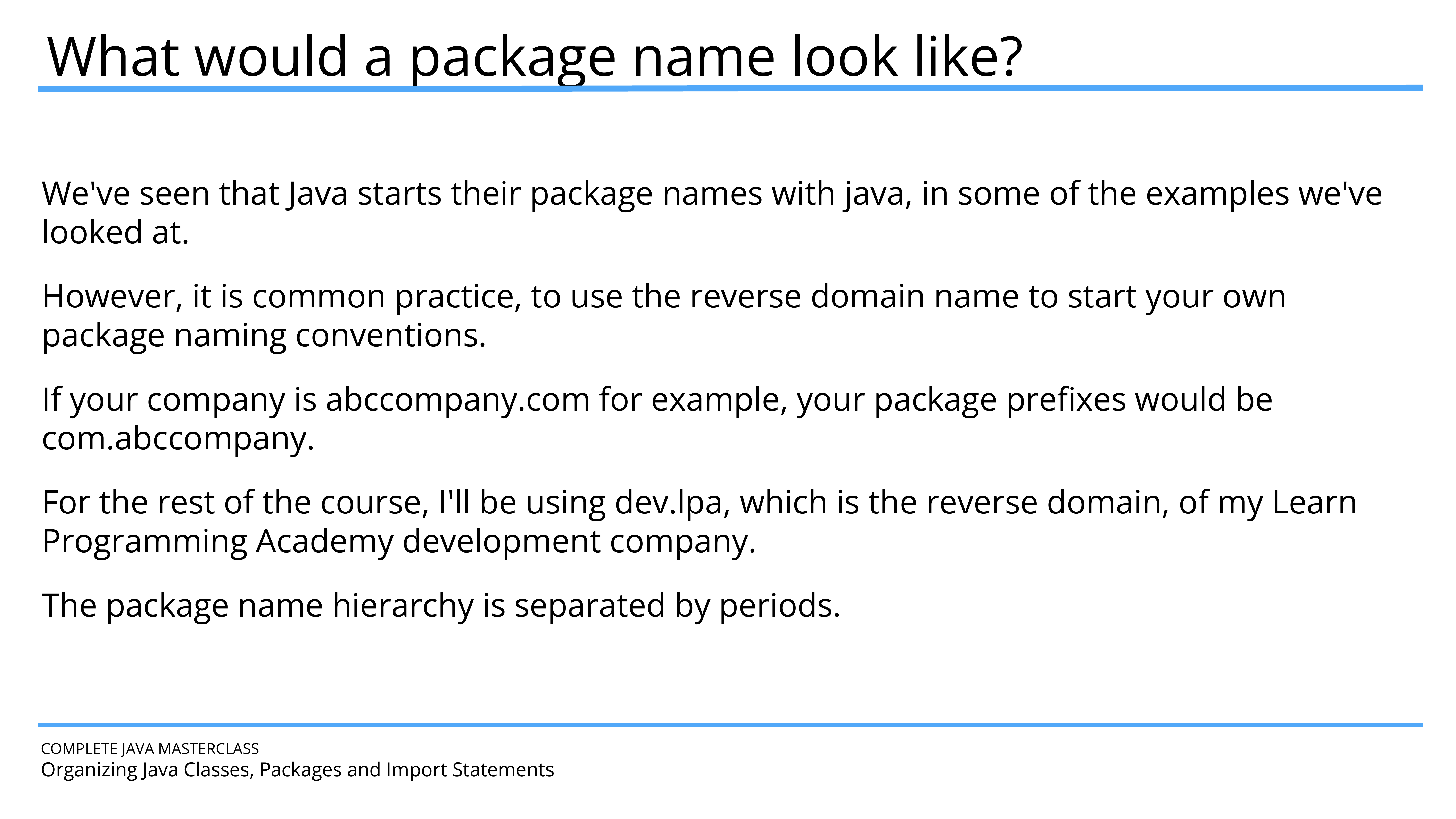

What would a package name look like?

We've seen that Java starts their package names with java, in some of the examples we've looked at.
However, it is common practice, to use the reverse domain name to start your own package naming conventions.
If your company is abccompany.com for example, your package prefixes would be com.abccompany.
For the rest of the course, I'll be using dev.lpa, which is the reverse domain, of my Learn Programming Academy development company.
The package name hierarchy is separated by periods.

COMPLETE JAVA MASTERCLASS
Organizing Java Classes, Packages and Import Statements